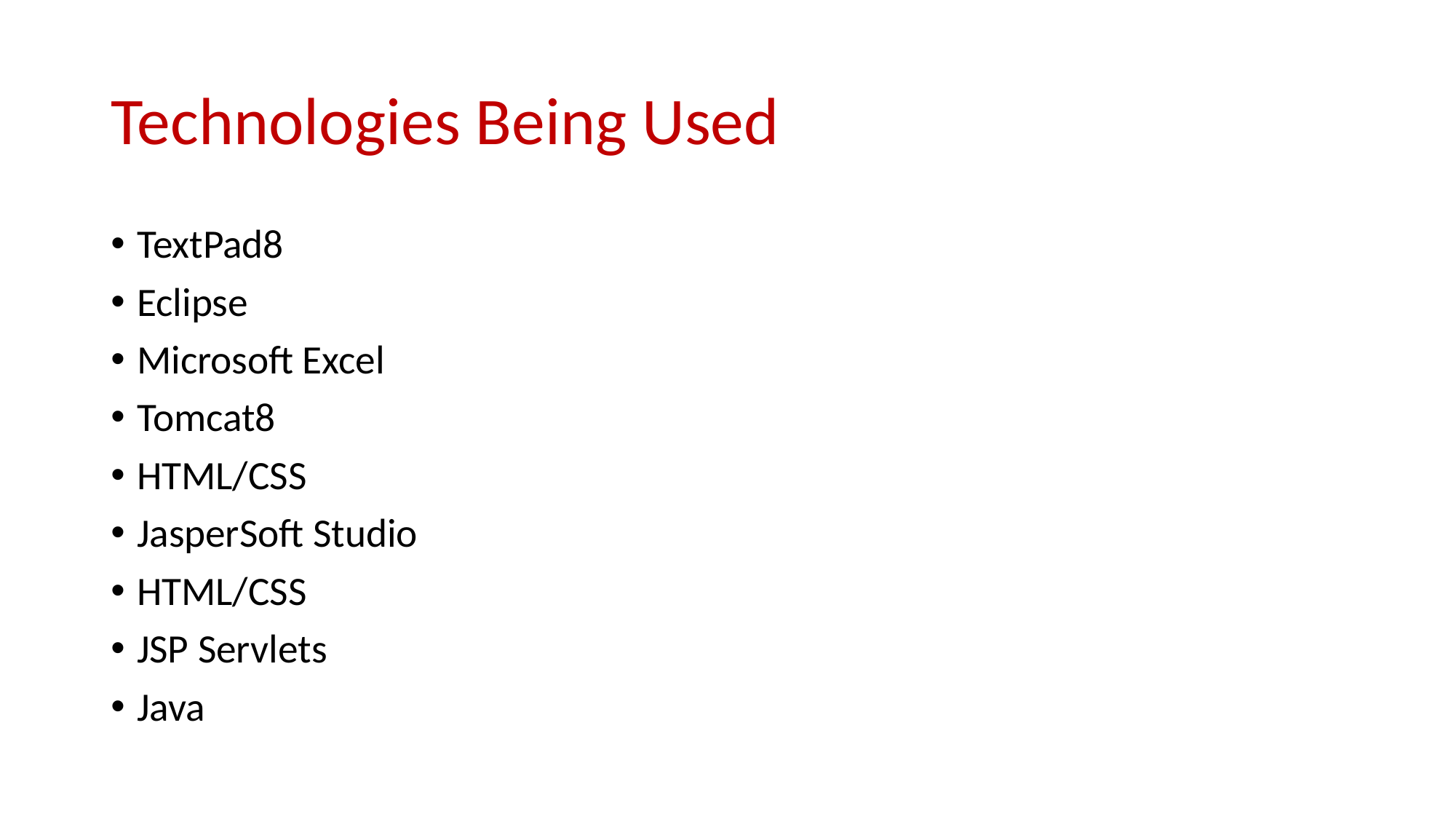

# Technologies Being Used
TextPad8
Eclipse
Microsoft Excel
Tomcat8
HTML/CSS
JasperSoft Studio
HTML/CSS
JSP Servlets
Java